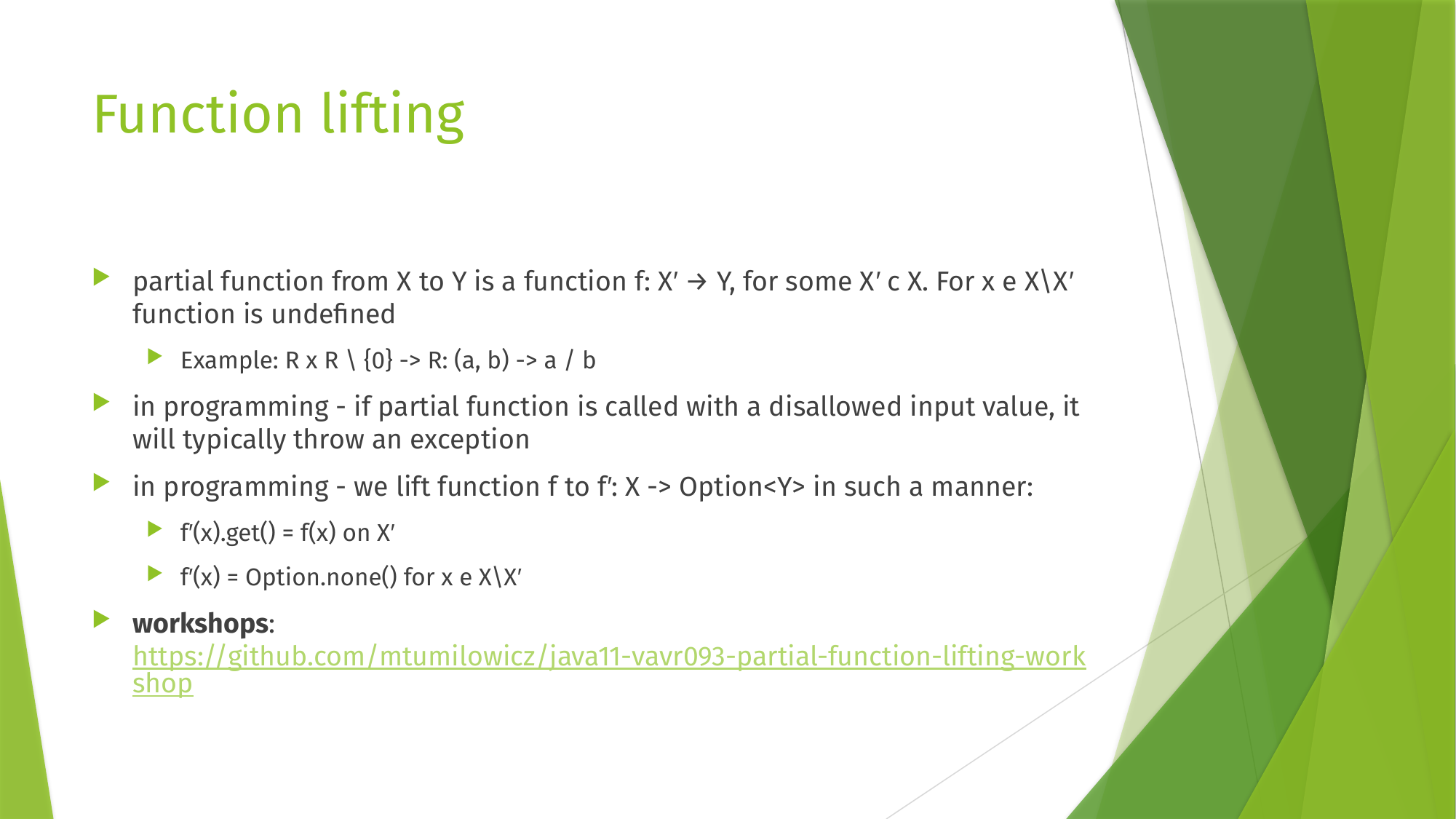

# Function lifting
partial function from X to Y is a function f: X′ → Y, for some X′ c X. For x e X\X′ function is undefined
Example: R x R \ {0} -> R: (a, b) -> a / b
in programming - if partial function is called with a disallowed input value, it will typically throw an exception
in programming - we lift function f to f′: X -> Option<Y> in such a manner:
f′(x).get() = f(x) on X′
f′(x) = Option.none() for x e X\X′
workshops: https://github.com/mtumilowicz/java11-vavr093-partial-function-lifting-workshop